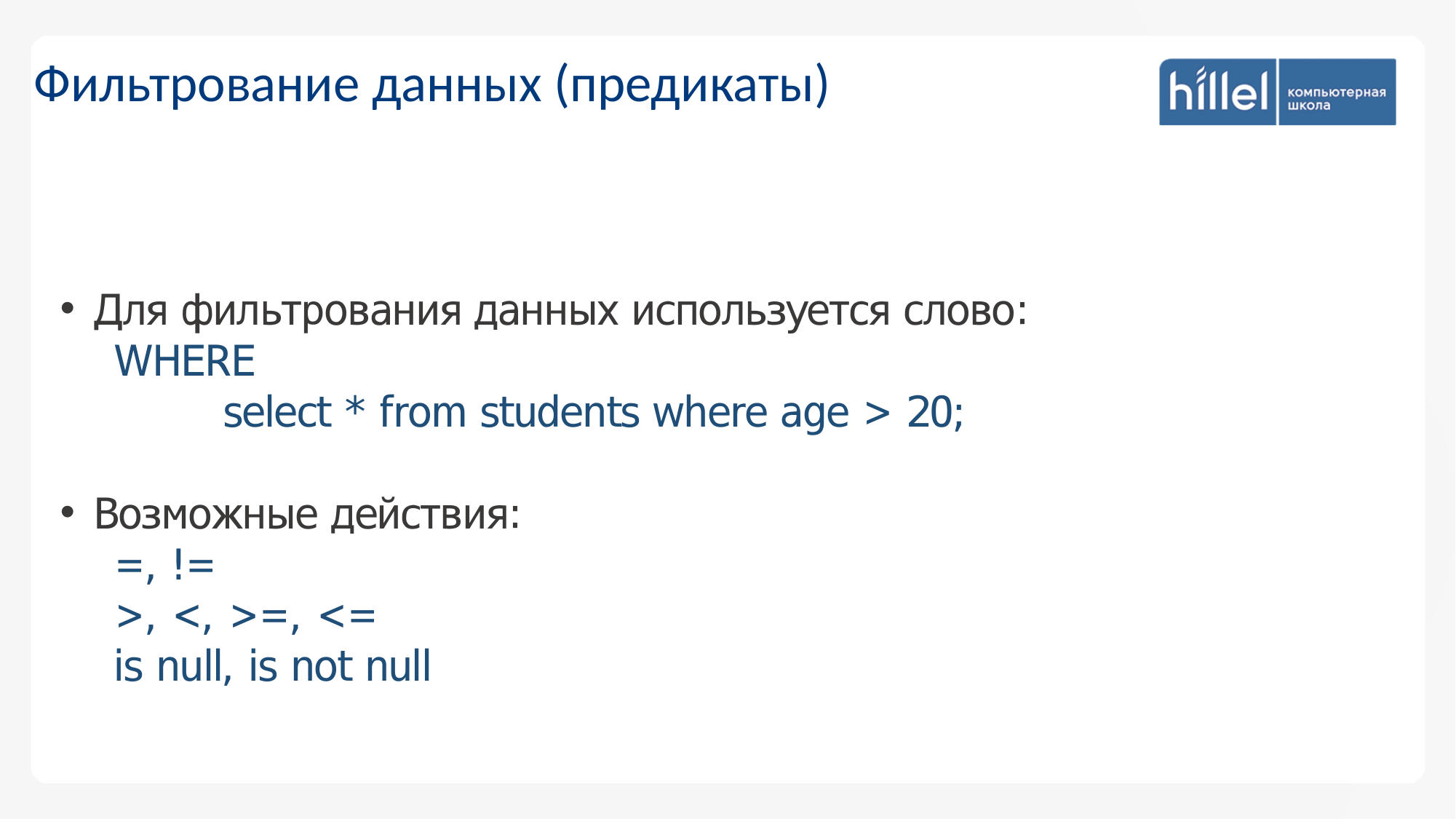

Фильтрование данных (предикаты)
Для фильтрования данных используется слово:
WHERE
	select * from students where age > 20;

Возможные действия:
=, !=
>, <, >=, <=
is null, is not null